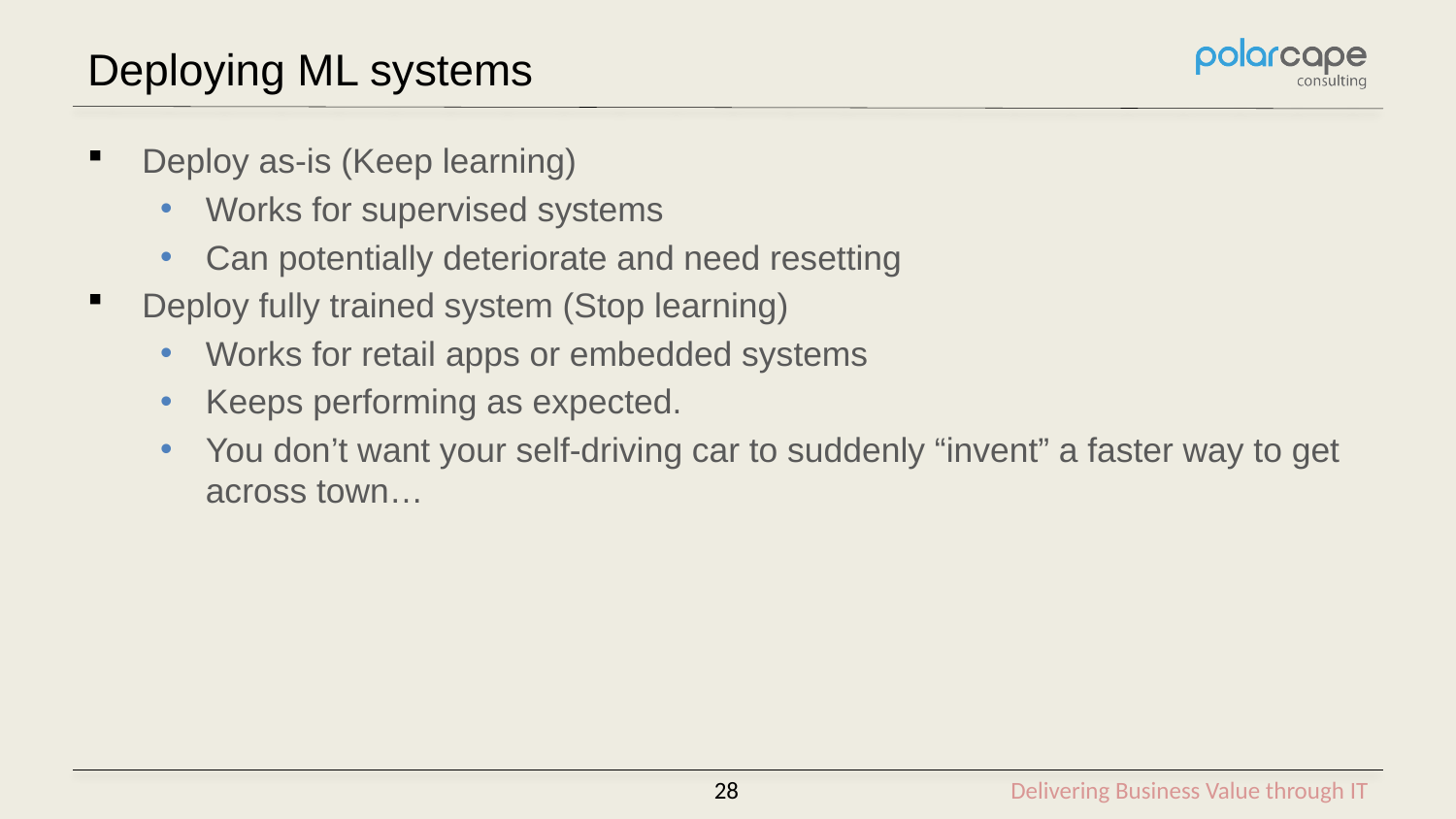

# Deploying ML systems
Deploy as-is (Keep learning)
Works for supervised systems
Can potentially deteriorate and need resetting
Deploy fully trained system (Stop learning)
Works for retail apps or embedded systems
Keeps performing as expected.
You don’t want your self-driving car to suddenly “invent” a faster way to get across town…
28